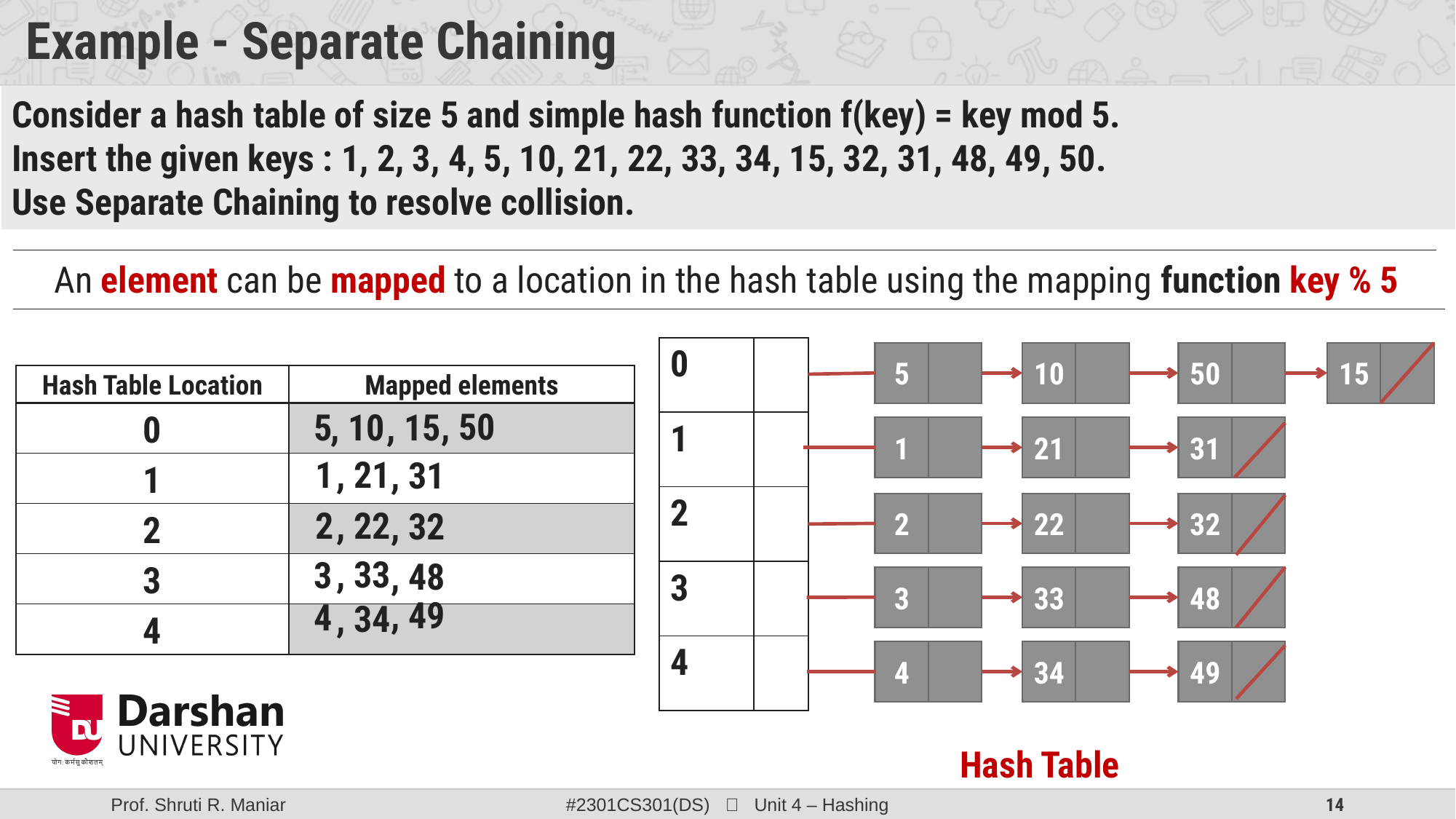

# Example - Separate Chaining
Consider a hash table of size 5 and simple hash function f(key) = key mod 5.
Insert the given keys : 1, 2, 3, 4, 5, 10, 21, 22, 33, 34, 15, 32, 31, 48, 49, 50.
Use Separate Chaining to resolve collision.
An element can be mapped to a location in the hash table using the mapping function key % 5
| 0 |  |
| --- | --- |
| 1 |  |
| 2 |  |
| 3 |  |
| 4 |  |

5

10

50

15
| Hash Table Location | Mapped elements |
| --- | --- |
| 0 |  |
| 1 |  |
| 2 |  |
| 3 |  |
| 4 |  |
, 50
5
, 15
, 10

1

21

31
1
, 21
, 31

2

22

32
2
, 22
, 32
, 33
3
, 48

3

33

48
, 49
4
, 34

4

34

49
Hash Table